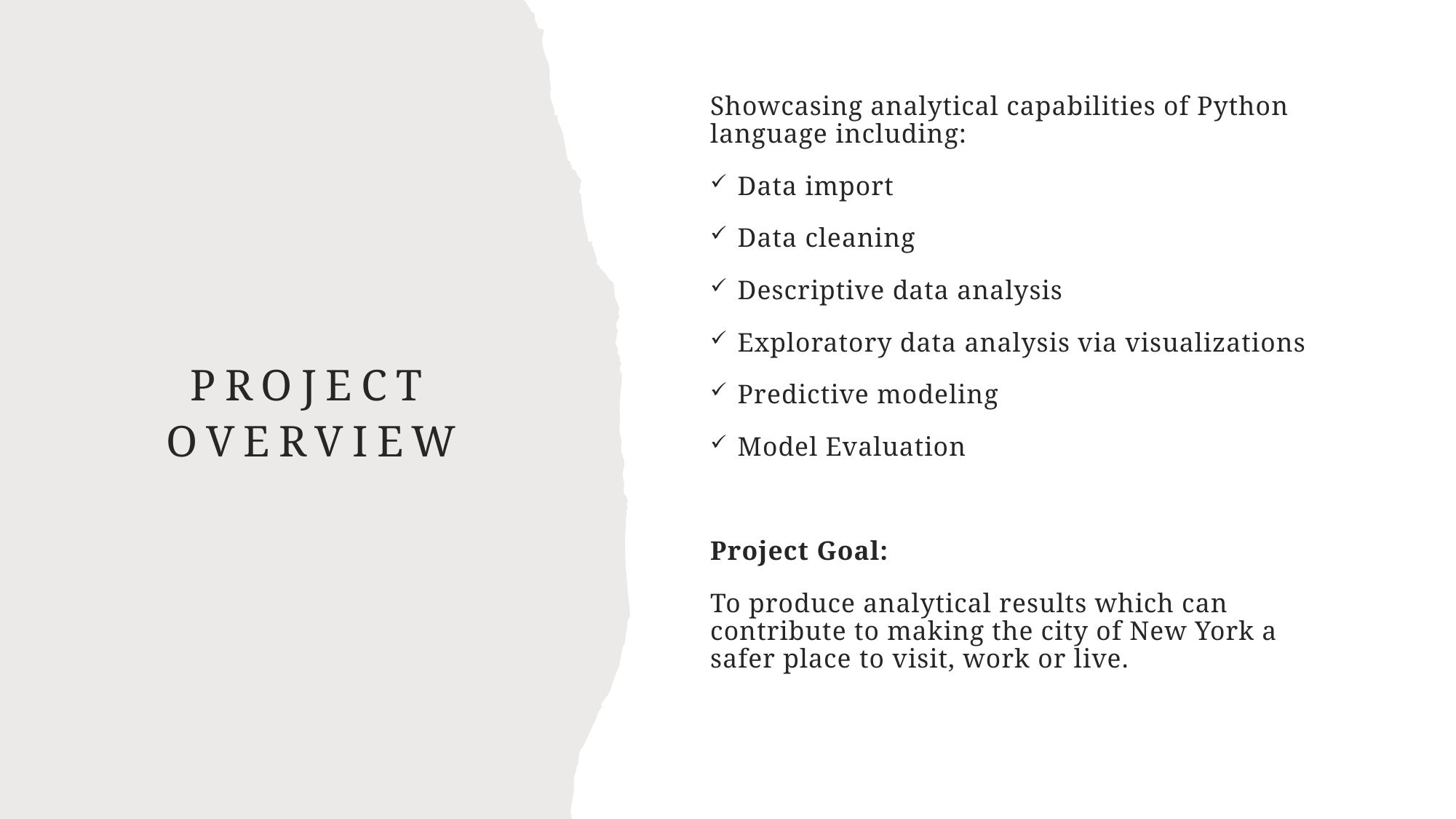

Showcasing analytical capabilities of Python language including:
Data import
Data cleaning
Descriptive data analysis
Exploratory data analysis via visualizations
Predictive modeling
Model Evaluation

Project Goal:
To produce analytical results which can contribute to making the city of New York a safer place to visit, work or live.

# Project overview